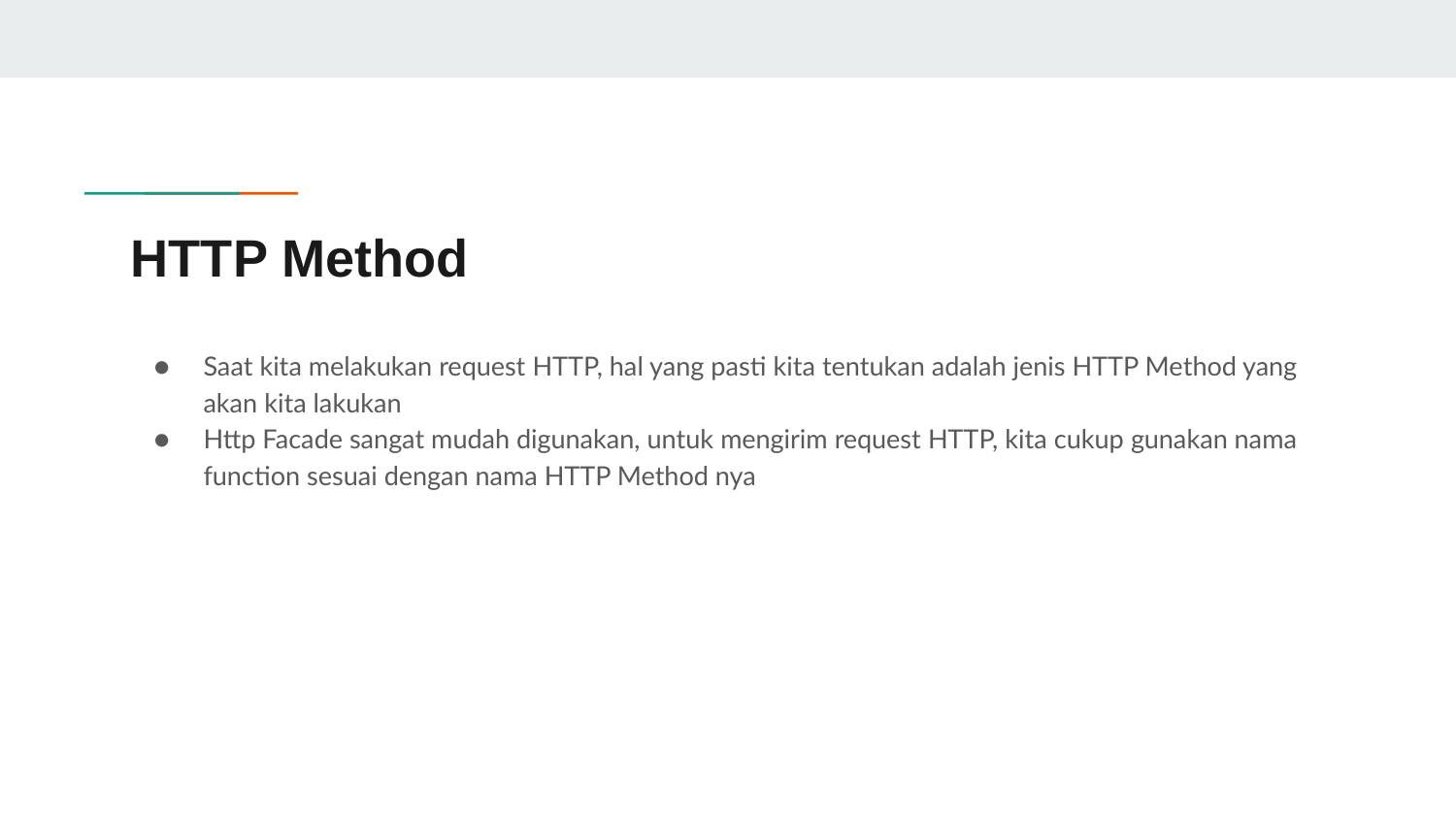

# HTTP Method
Saat kita melakukan request HTTP, hal yang pasti kita tentukan adalah jenis HTTP Method yang akan kita lakukan
Http Facade sangat mudah digunakan, untuk mengirim request HTTP, kita cukup gunakan nama function sesuai dengan nama HTTP Method nya